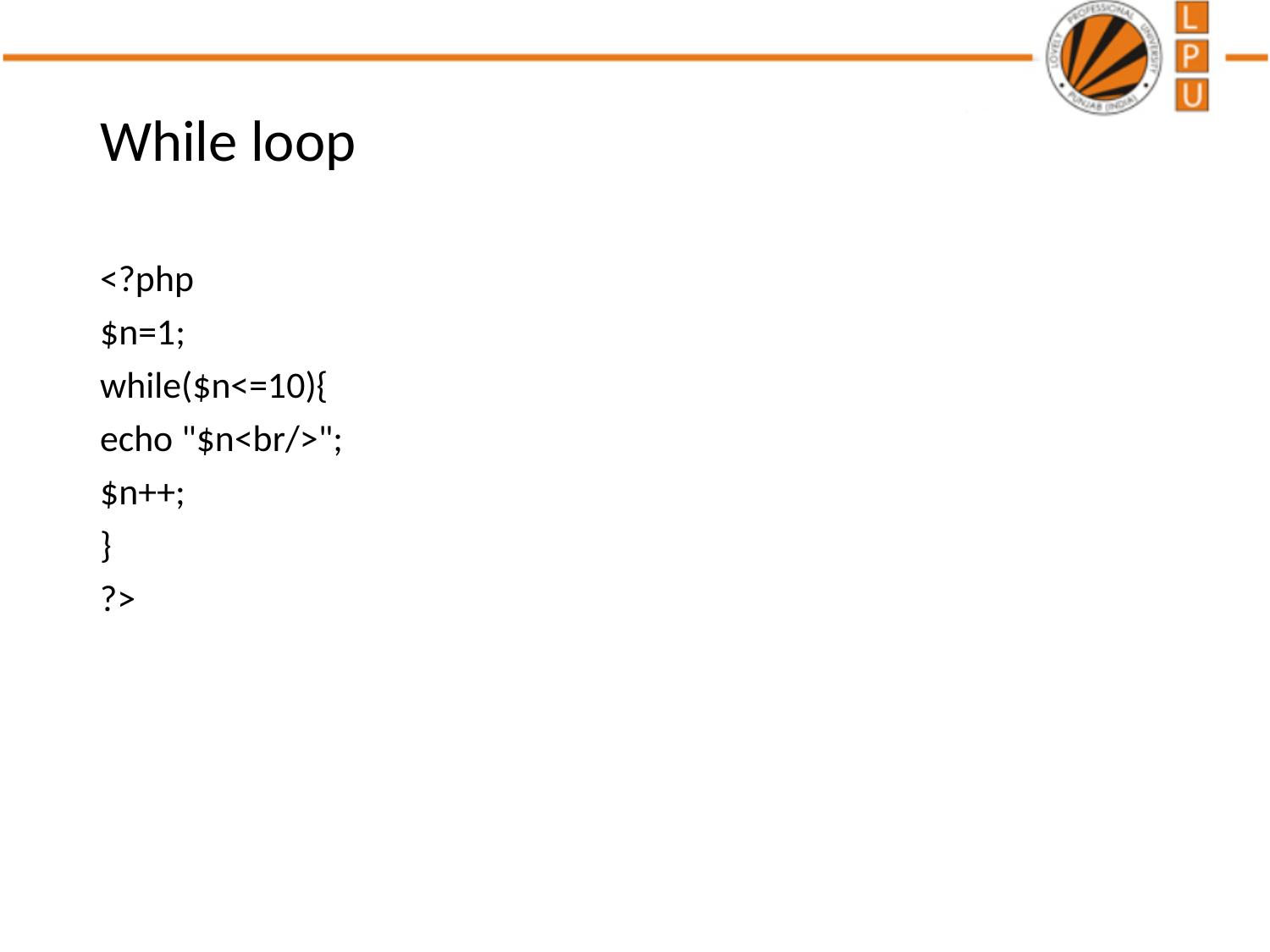

# While loop
<?php
$n=1;
while($n<=10){
echo "$n<br/>";
$n++;
}
?>